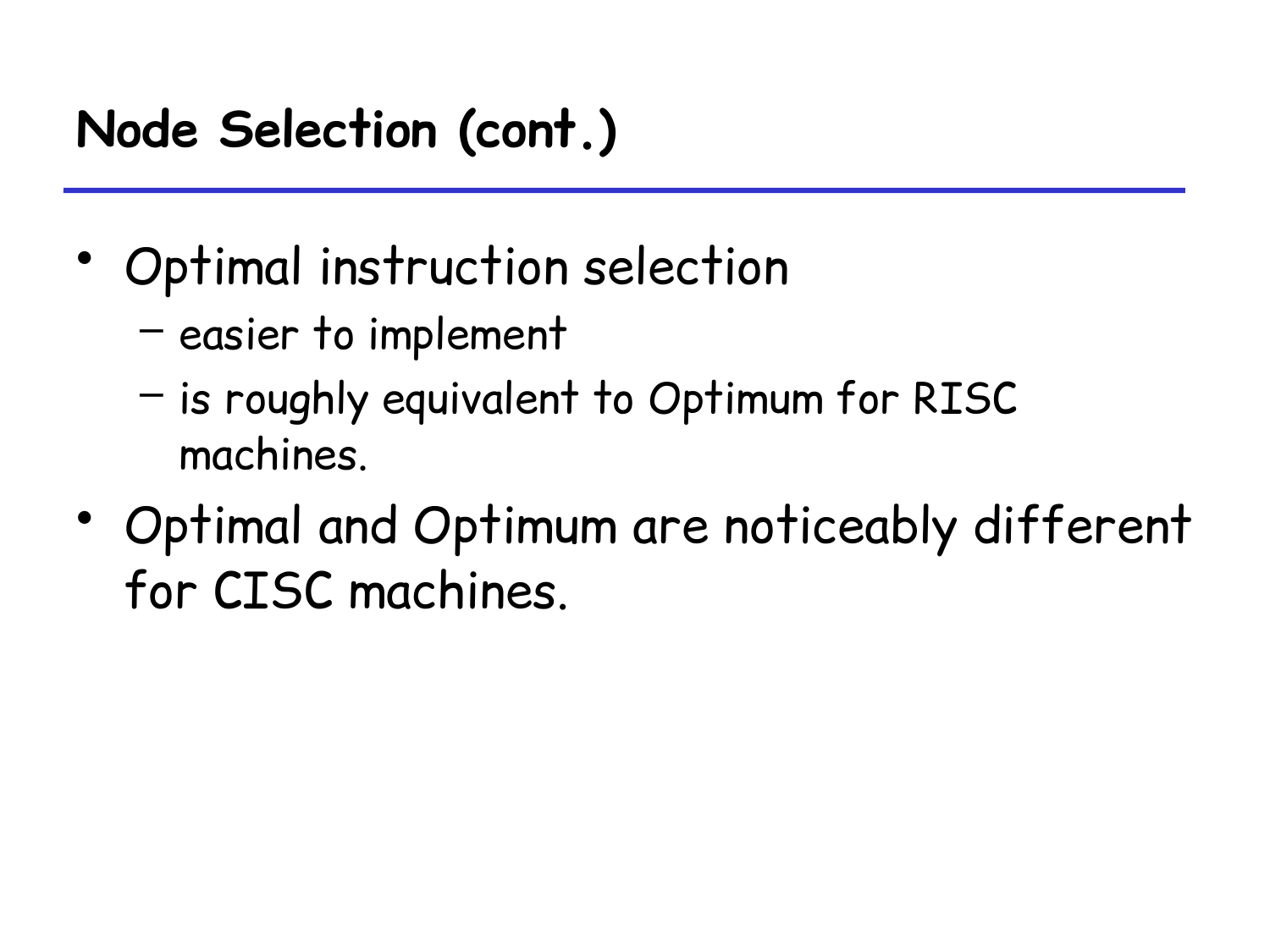

# Node Selection (cont.)
Optimal instruction selection
easier to implement
is roughly equivalent to Optimum for RISC machines.
Optimal and Optimum are noticeably different for CISC machines.

15